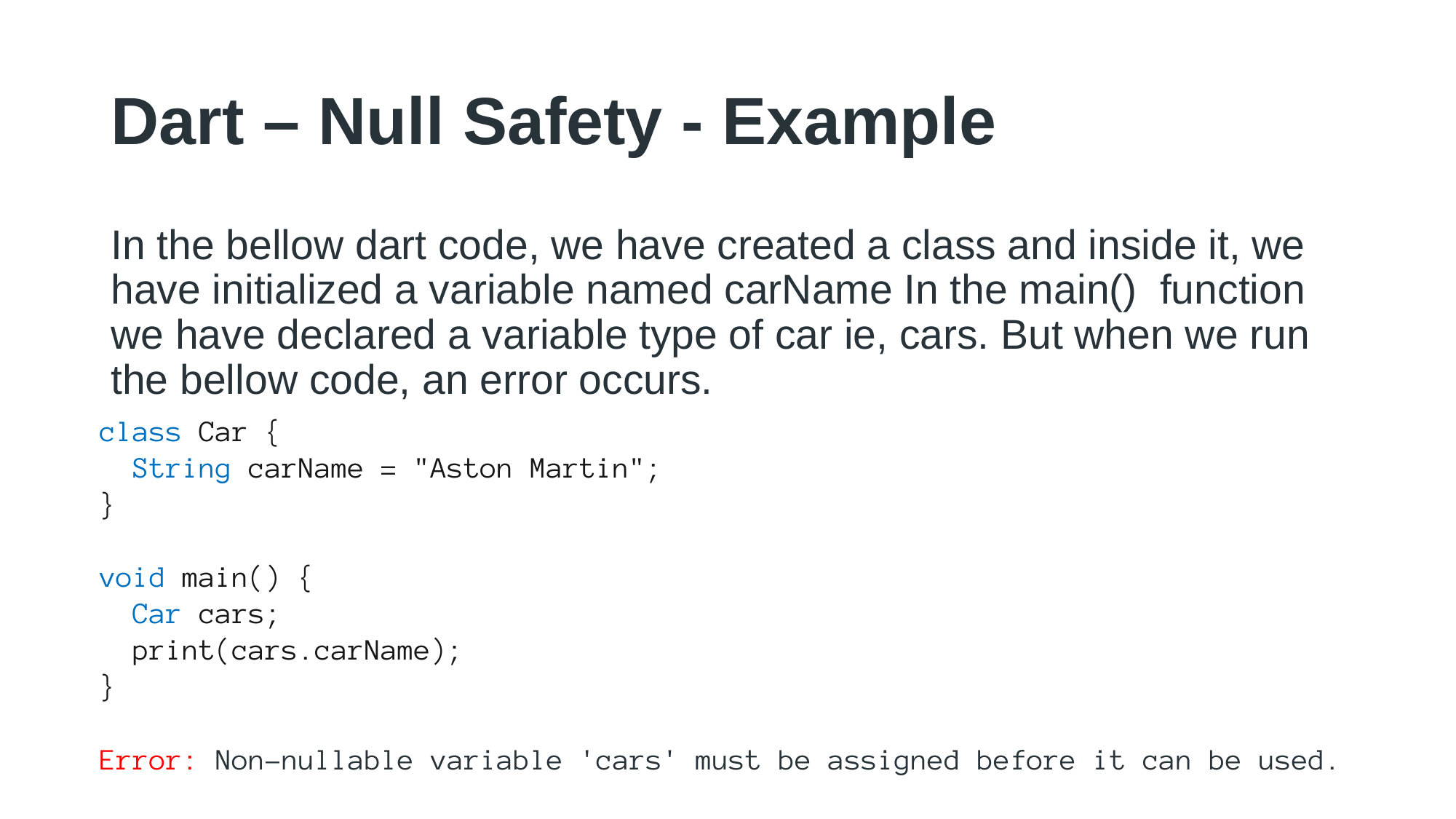

# Dart – Null Safety - Example
In the bellow dart code, we have created a class and inside it, we have initialized a variable named carName In the main()  function we have declared a variable type of car ie, cars. But when we run the bellow code, an error occurs.
class Car {
  String carName = "Aston Martin";
}

void main() {
  Car cars;
  print(cars.carName);
}
Error: Non-nullable variable 'cars' must be assigned before it can be used.